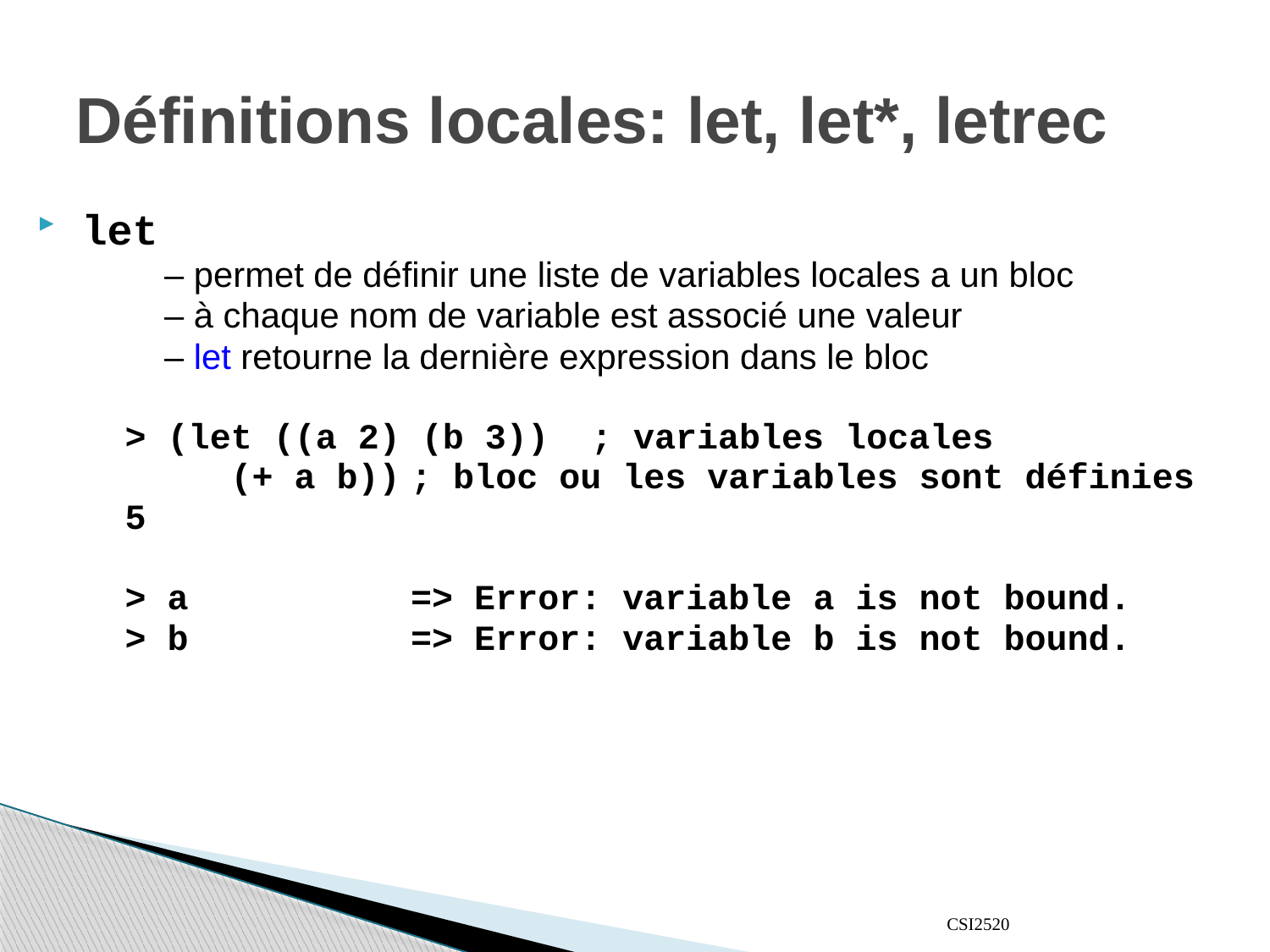

# Définitions locales: let, let*, letrec
 let
    	– permet de définir une liste de variables locales a un bloc
         	– à chaque nom de variable est associé une valeur
	– let retourne la dernière expression dans le bloc

> (let ((a 2) (b 3))  ; variables locales
     (+ a b))	; bloc ou les variables sont définies
5

> a		=> Error: variable a is not bound.
> b		=> Error: variable b is not bound.
CSI2520